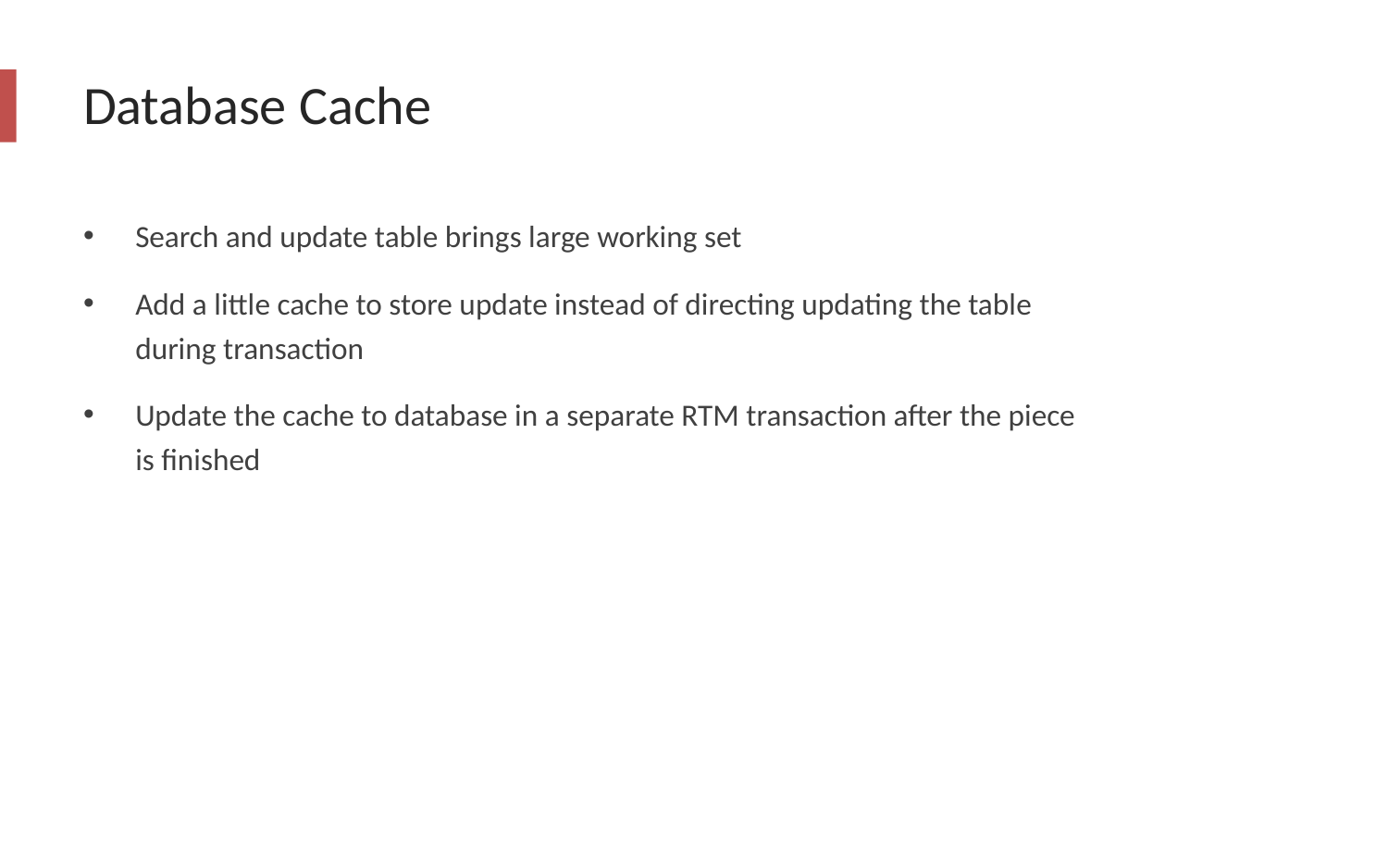

# Database Cache
Search and update table brings large working set
Add a little cache to store update instead of directing updating the table during transaction
Update the cache to database in a separate RTM transaction after the piece is finished